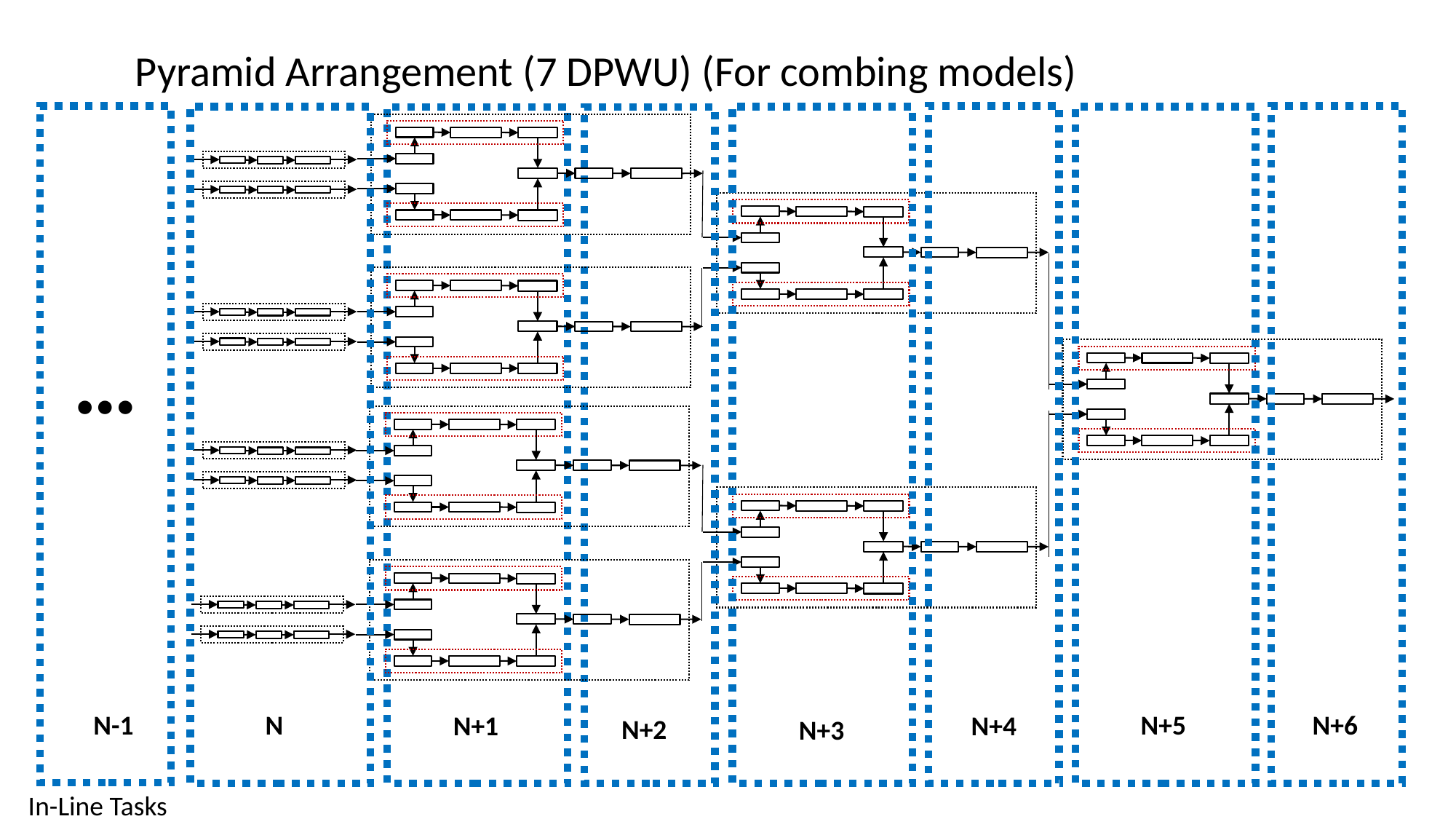

Pyramid Arrangement (7 DPWU) (For combing models)

…

N+5
N+6
N-1
N
N+1
N+4
N+2
N+3
In-Line Tasks